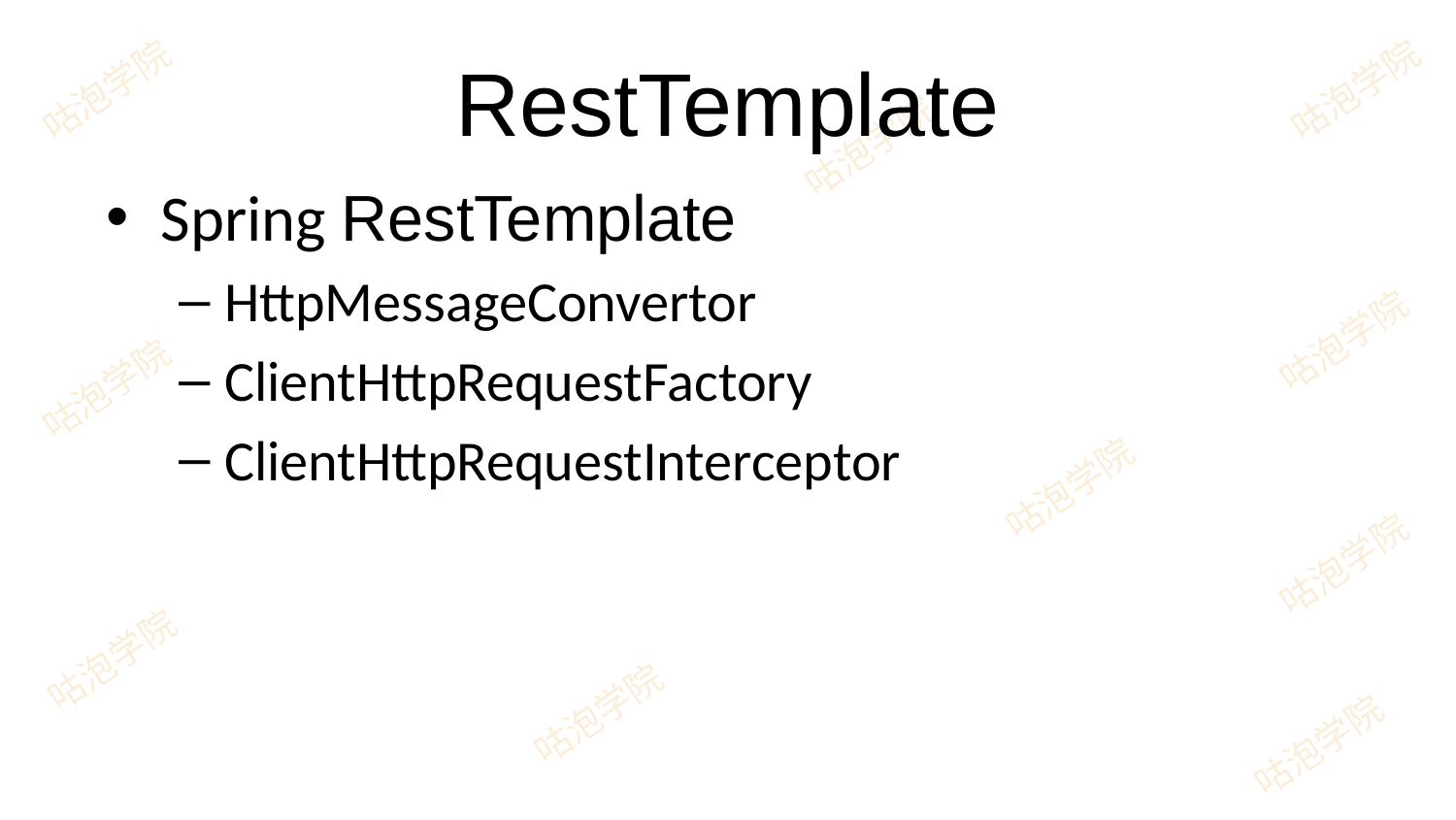

# RestTemplate
Spring RestTemplate
HttpMessageConvertor
ClientHttpRequestFactory
ClientHttpRequestInterceptor